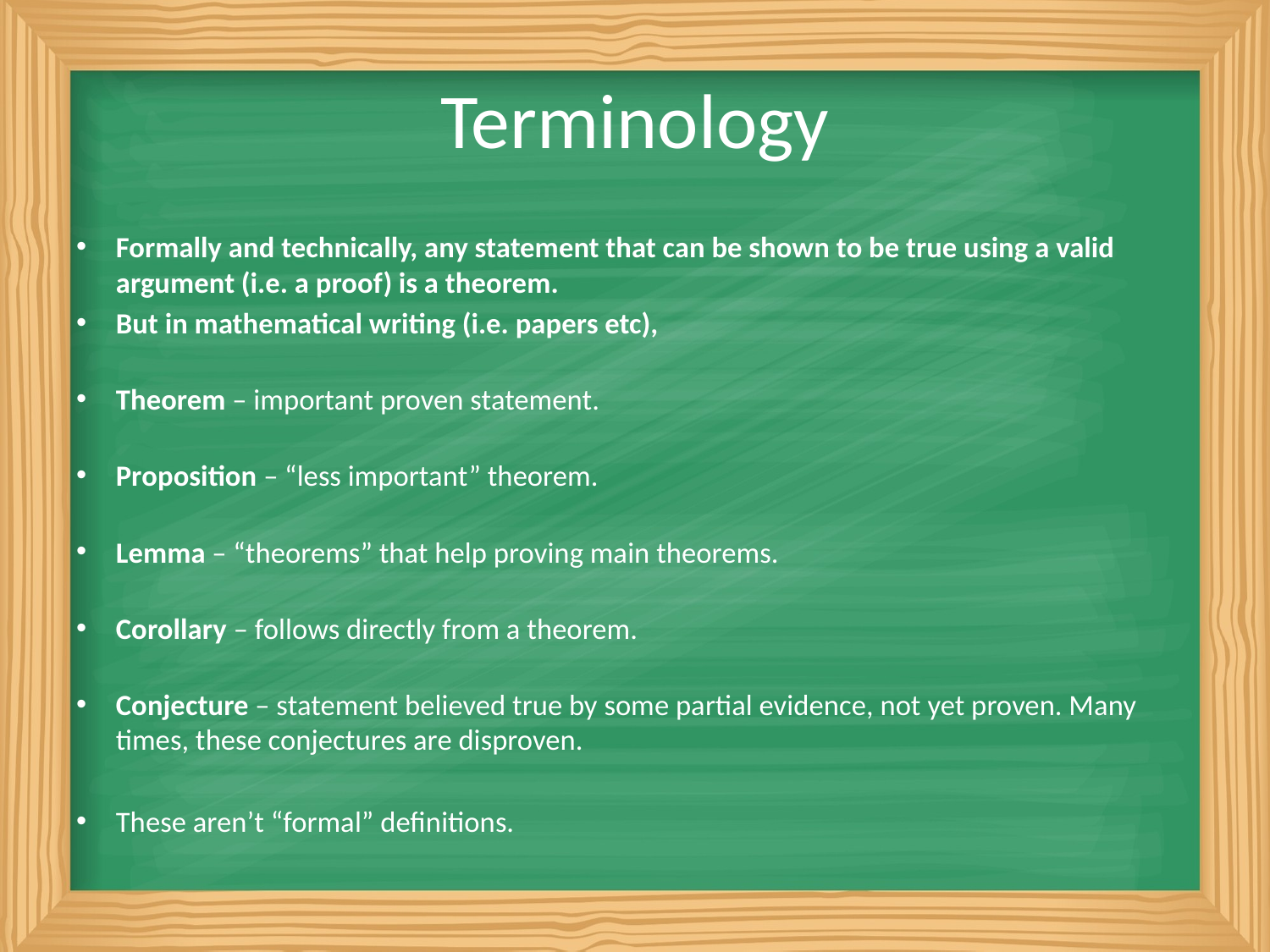

# Terminology
Formally and technically, any statement that can be shown to be true using a valid argument (i.e. a proof) is a theorem.
But in mathematical writing (i.e. papers etc),
Theorem – important proven statement.
Proposition – “less important” theorem.
Lemma – “theorems” that help proving main theorems.
Corollary – follows directly from a theorem.
Conjecture – statement believed true by some partial evidence, not yet proven. Many times, these conjectures are disproven.

These aren’t “formal” definitions.